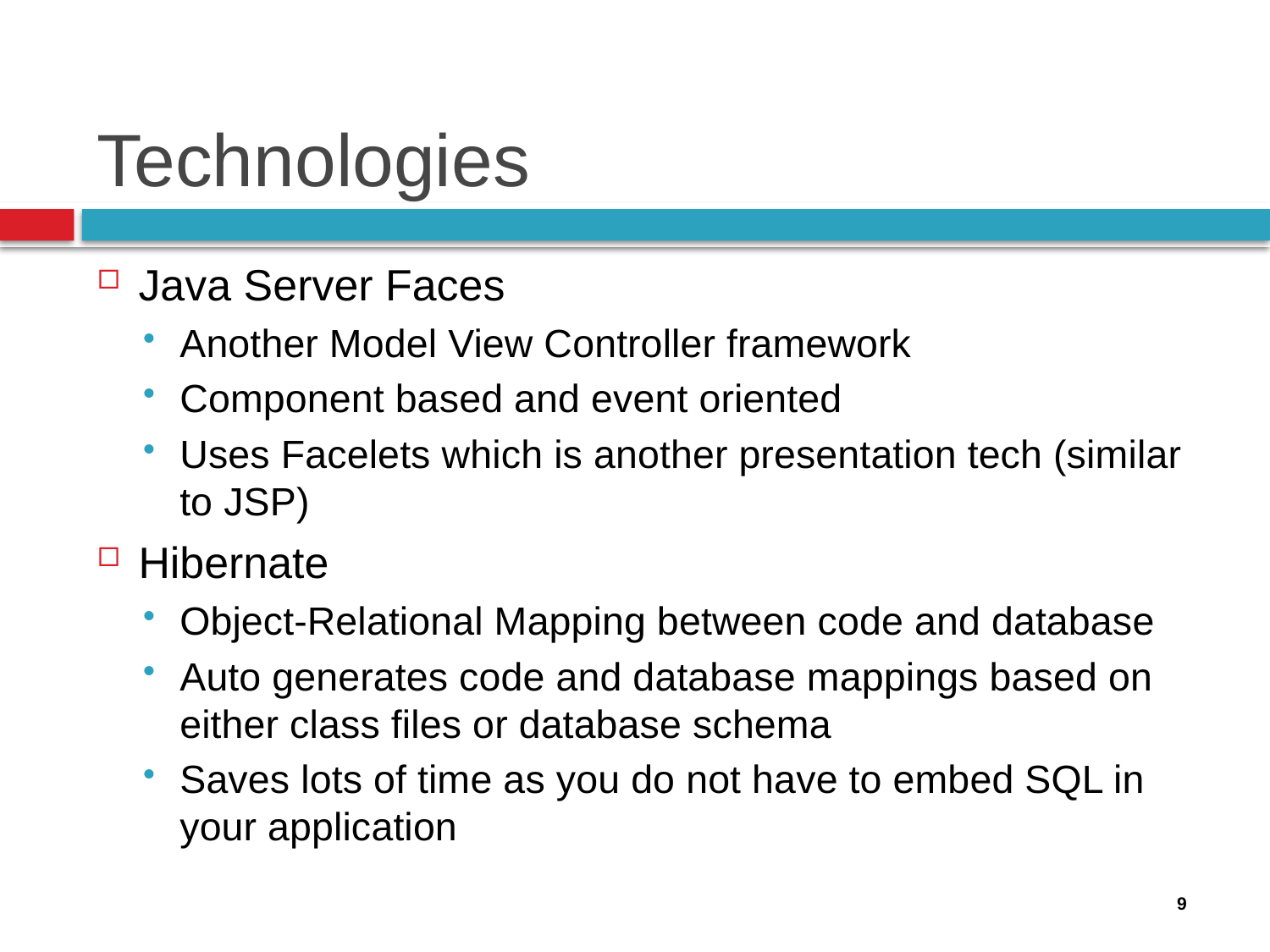

# Technologies
Java Server Faces
Another Model View Controller framework
Component based and event oriented
Uses Facelets which is another presentation tech (similar to JSP)
Hibernate
Object-Relational Mapping between code and database
Auto generates code and database mappings based on either class files or database schema
Saves lots of time as you do not have to embed SQL in your application